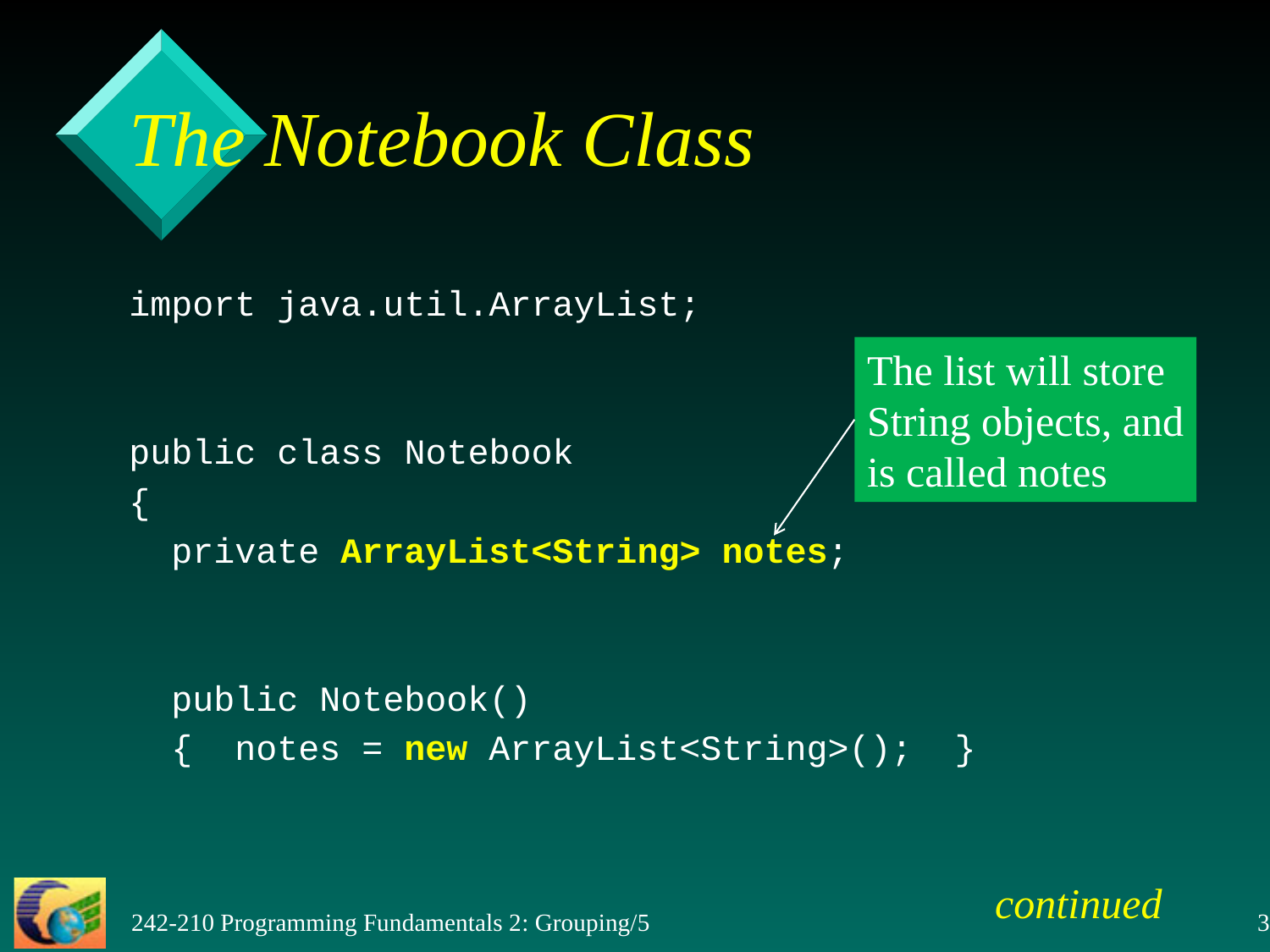

# The Notebook Class
import java.util.ArrayList;

public class Notebook
{
  private ArrayList<String> notes;

  public Notebook()
  {  notes = new ArrayList<String>();  }

The list will store
String objects, and
is called notes
continued